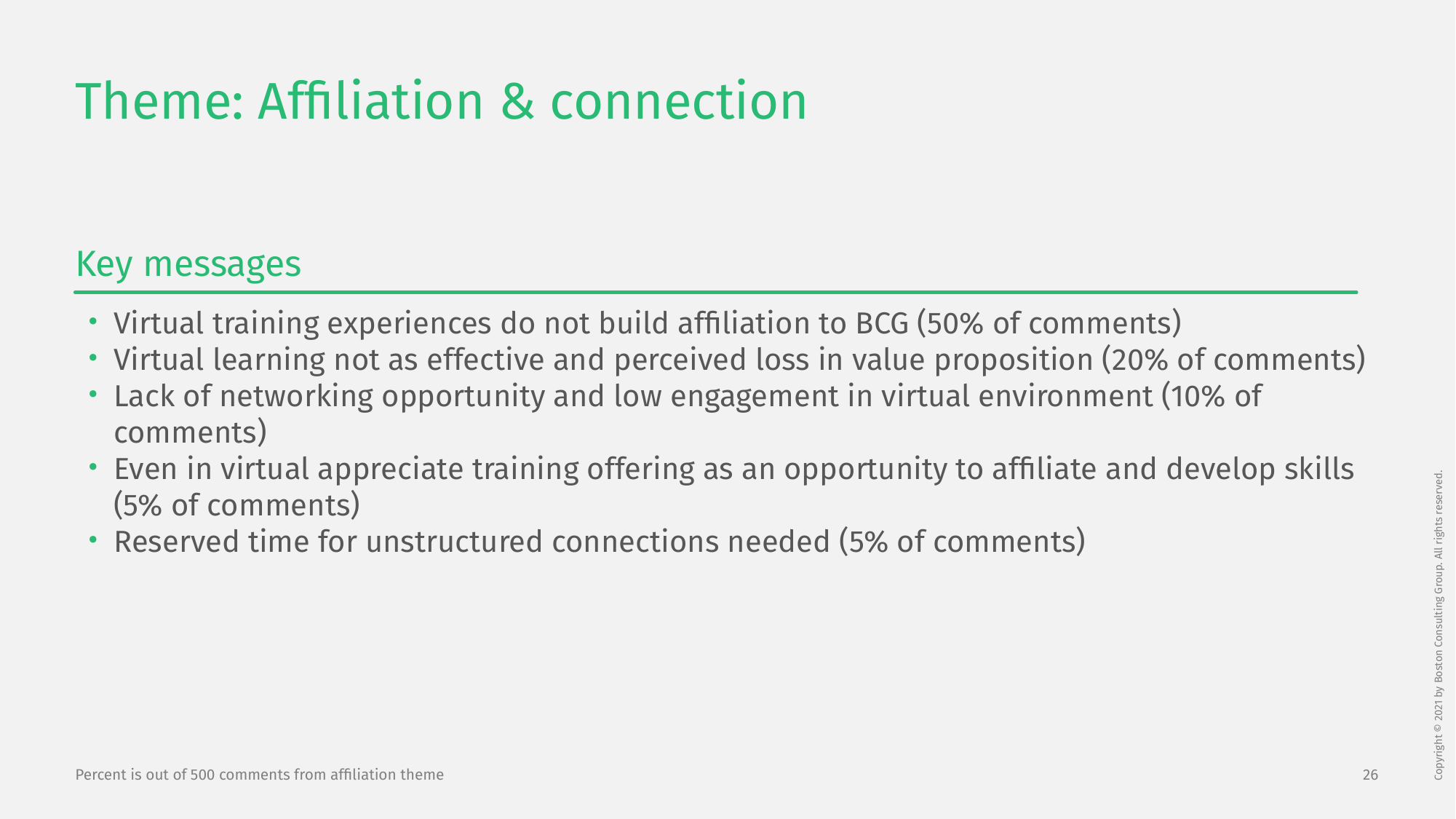

# Theme: Affiliation & connection
Key messages
Virtual training experiences do not build affiliation to BCG (50% of comments)
Virtual learning not as effective and perceived loss in value proposition (20% of comments)
Lack of networking opportunity and low engagement in virtual environment (10% of comments)
Even in virtual appreciate training offering as an opportunity to affiliate and develop skills (5% of comments)
Reserved time for unstructured connections needed (5% of comments)

Percent is out of 500 comments from affiliation theme